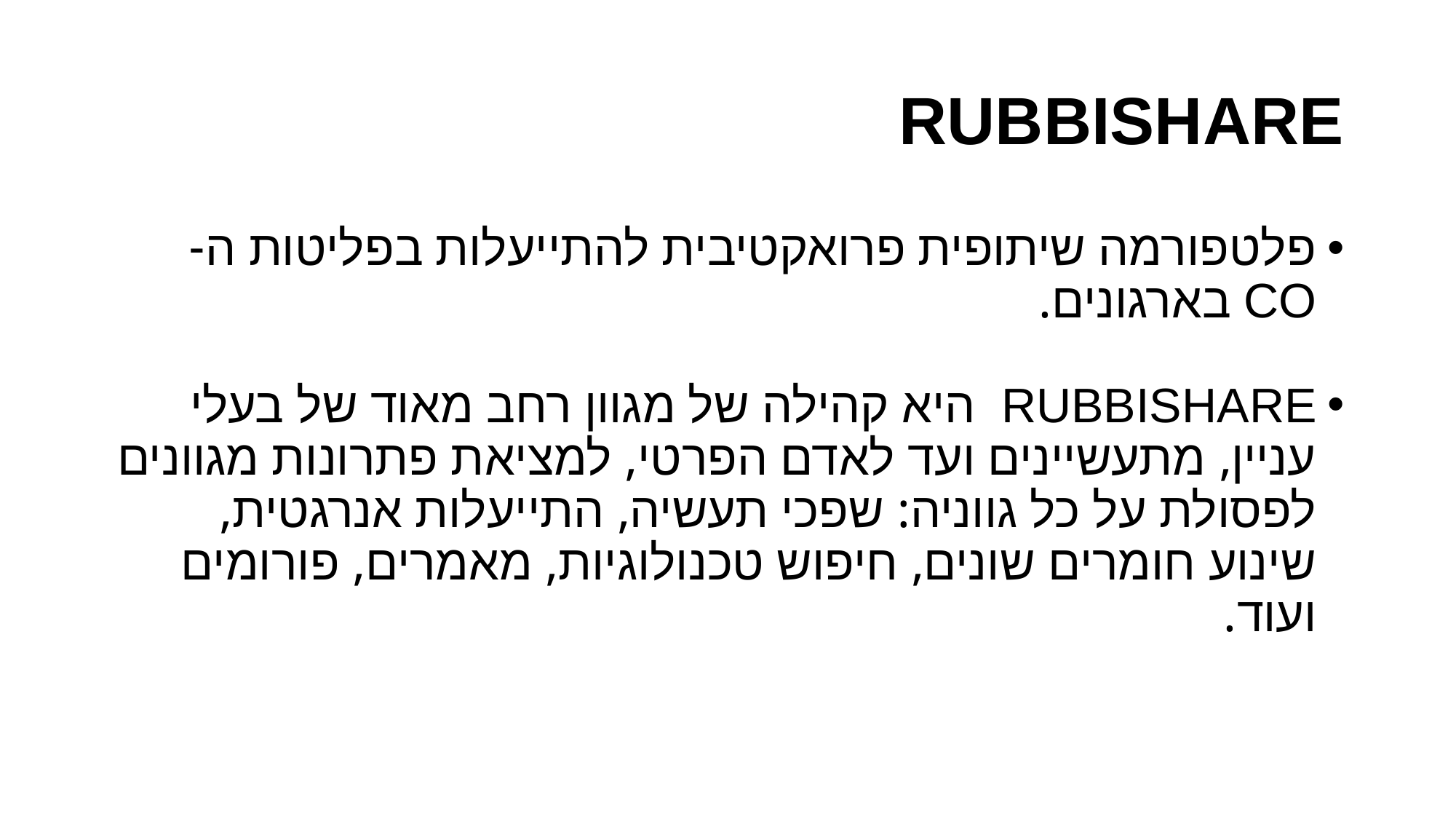

# RUBBISHARE
פלטפורמה שיתופית פרואקטיבית להתייעלות בפליטות ה- CO בארגונים.

RUBBISHARE  היא קהילה של מגוון רחב מאוד של בעלי עניין, מתעשיינים ועד לאדם הפרטי, למציאת פתרונות מגוונים לפסולת על כל גווניה: שפכי תעשיה, התייעלות אנרגטית, שינוע חומרים שונים, חיפוש טכנולוגיות, מאמרים, פורומים ועוד.